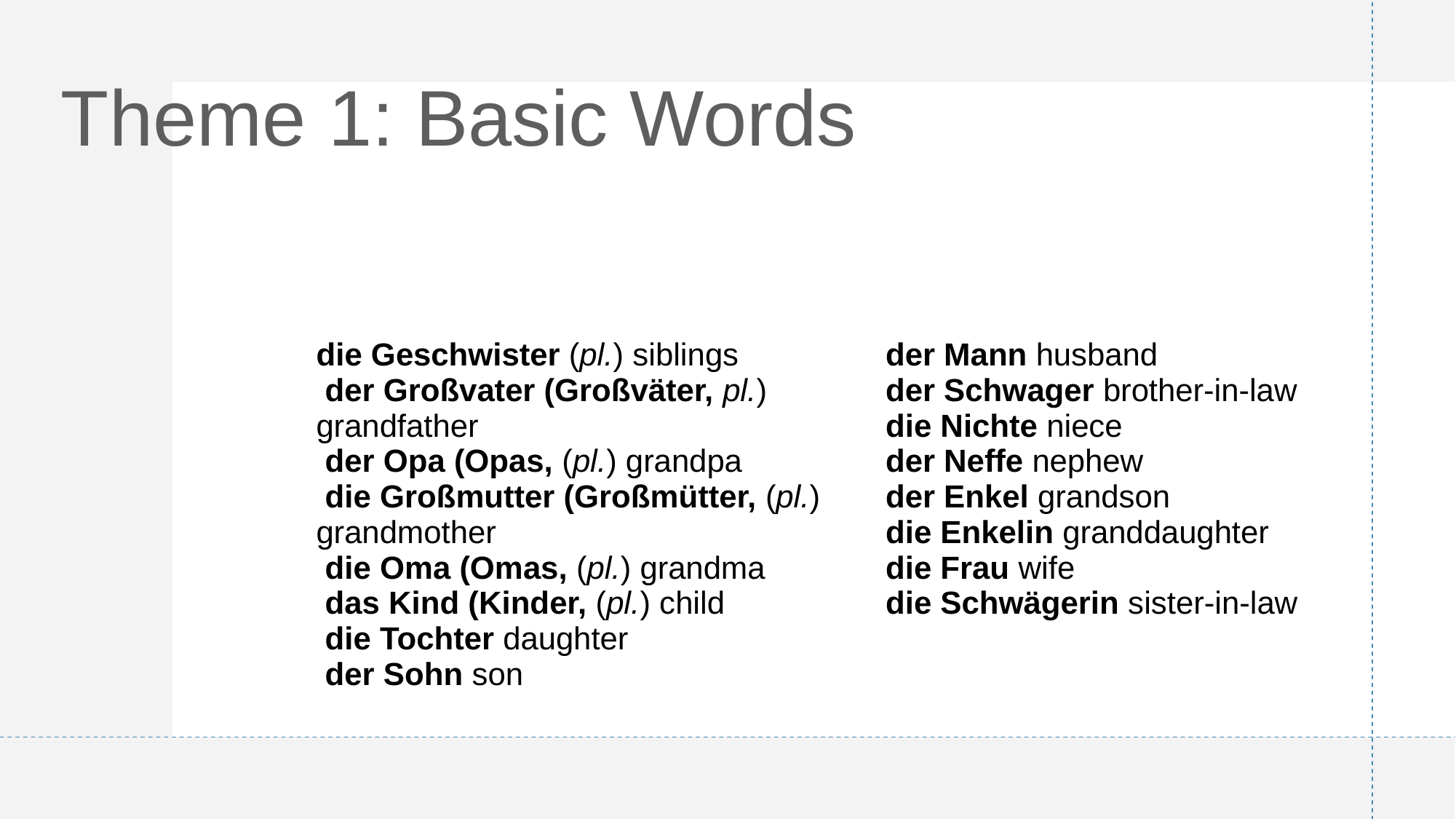

# Theme 1: Basic Words

| die Geschwister (pl.) siblings  der Großvater (Großväter, pl.) grandfather  der Opa (Opas, (pl.) grandpa  die Großmutter (Großmütter, (pl.) grandmother  die Oma (Omas, (pl.) grandma  das Kind (Kinder, (pl.) child  die Tochter daughter  der Sohn son | der Mann husband  der Schwager brother-in-law  die Nichte niece  der Neffe nephew  der Enkel grandson  die Enkelin granddaughter  die Frau wife  die Schwägerin sister-in-law |
| --- | --- |